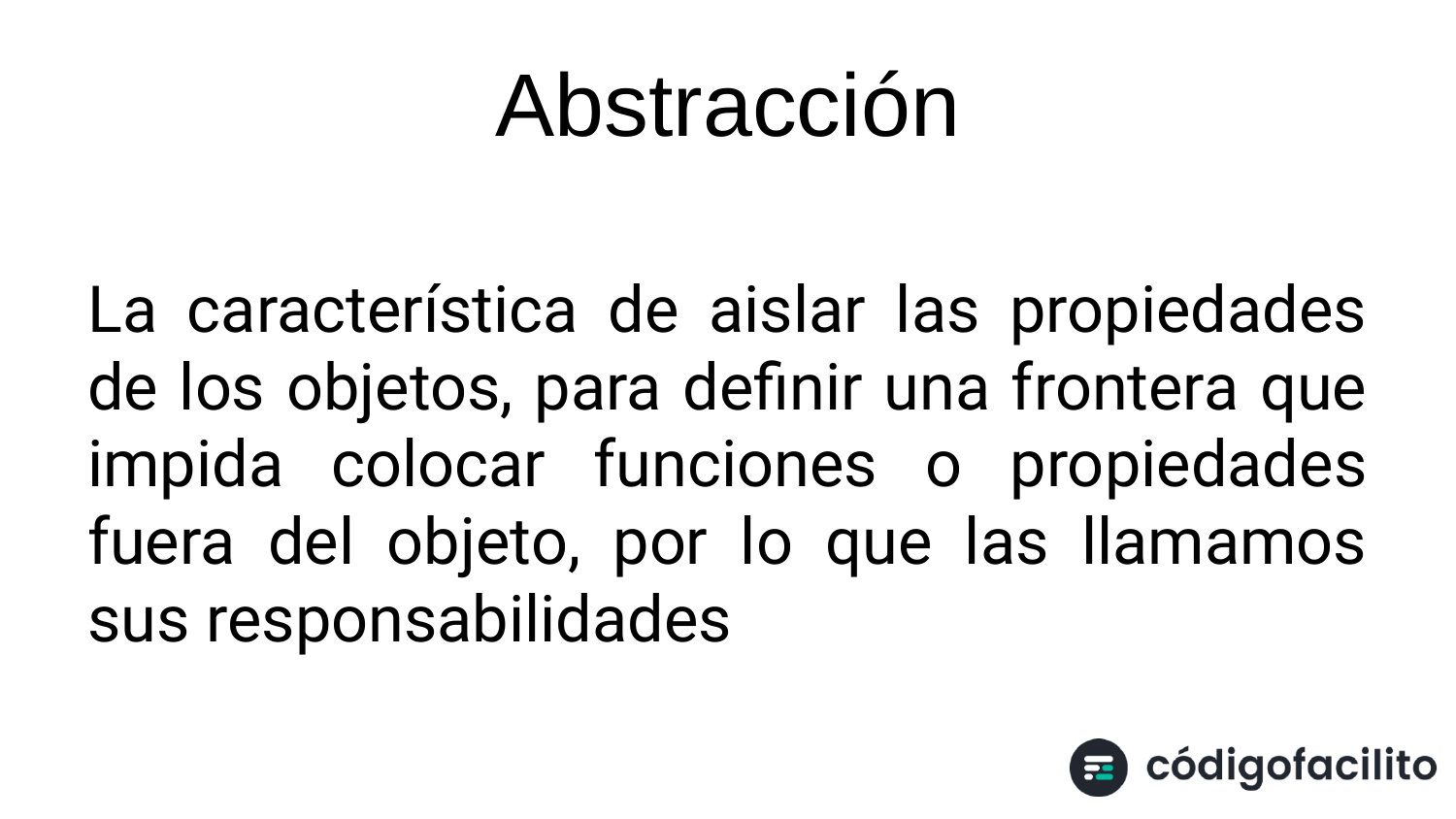

# Abstracción
La característica de aislar las propiedades de los objetos, para definir una frontera que impida colocar funciones o propiedades fuera del objeto, por lo que las llamamos sus responsabilidades